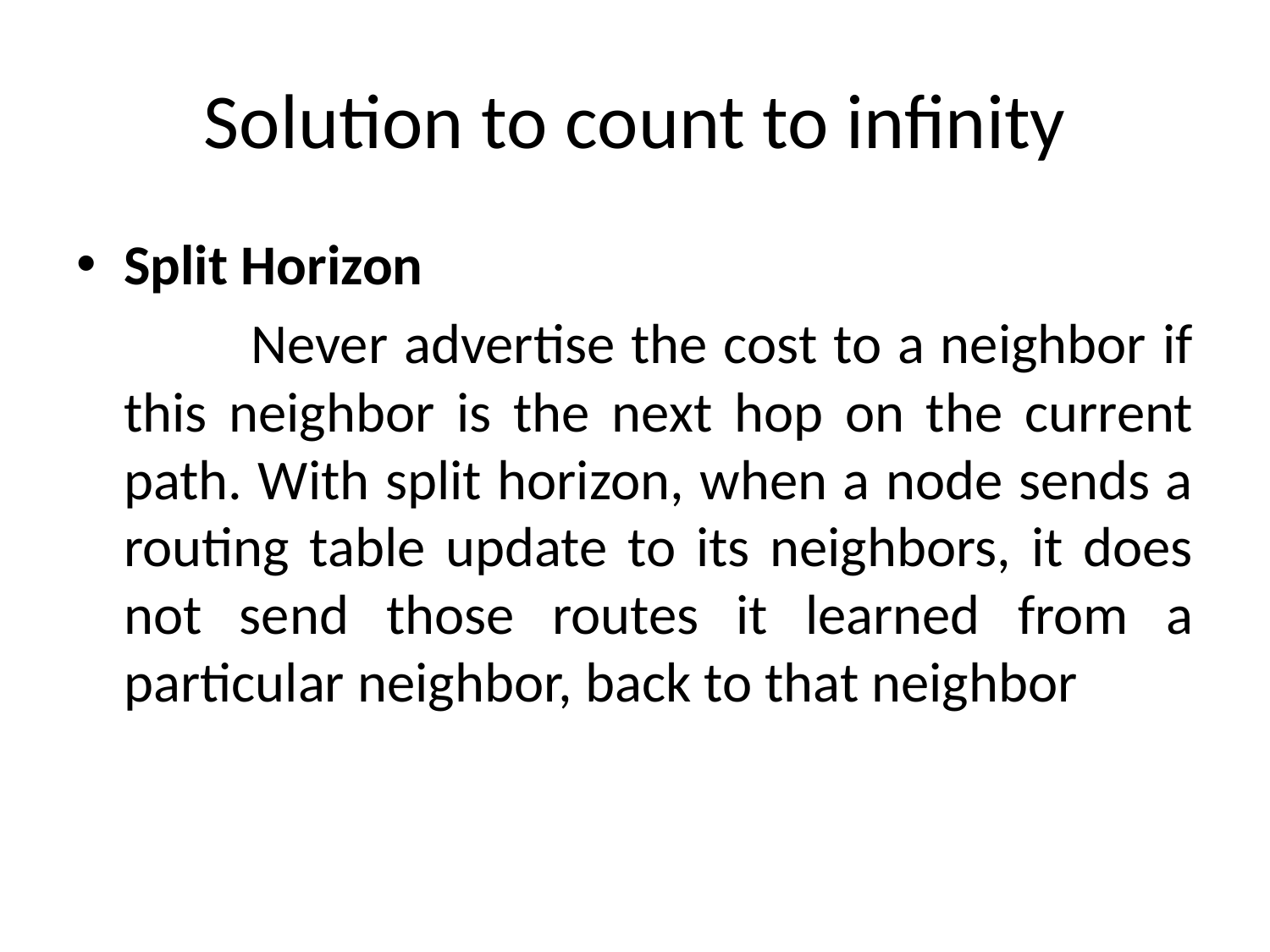

# Solution to count to infinity
Split Horizon
		Never advertise the cost to a neighbor if this neighbor is the next hop on the current path. With split horizon, when a node sends a routing table update to its neighbors, it does not send those routes it learned from a particular neighbor, back to that neighbor